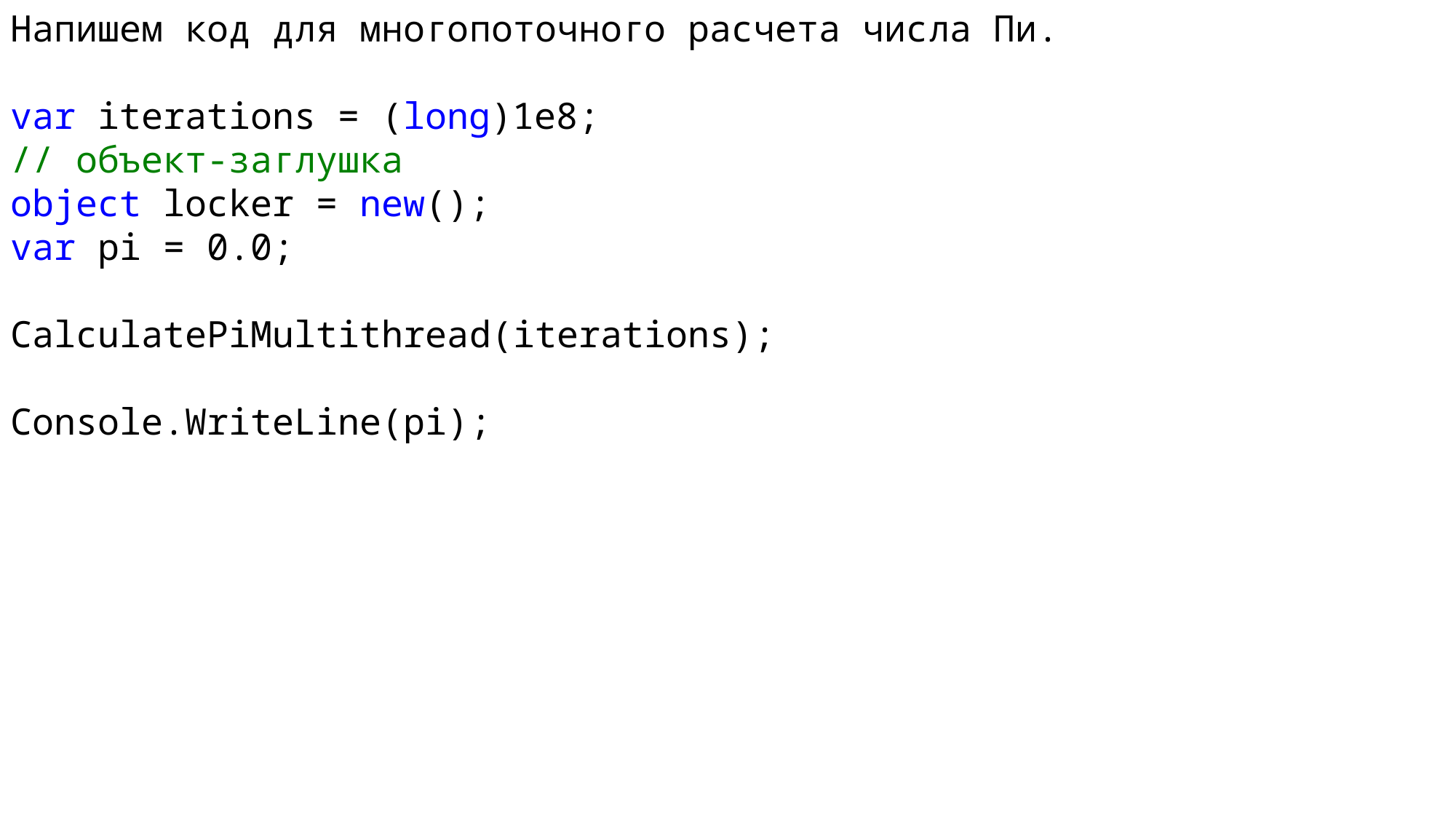

Напишем код для многопоточного расчета числа Пи.

var iterations = (long)1e8;
// объект-заглушка
object locker = new();
var pi = 0.0;

CalculatePiMultithread(iterations);

Console.WriteLine(pi);